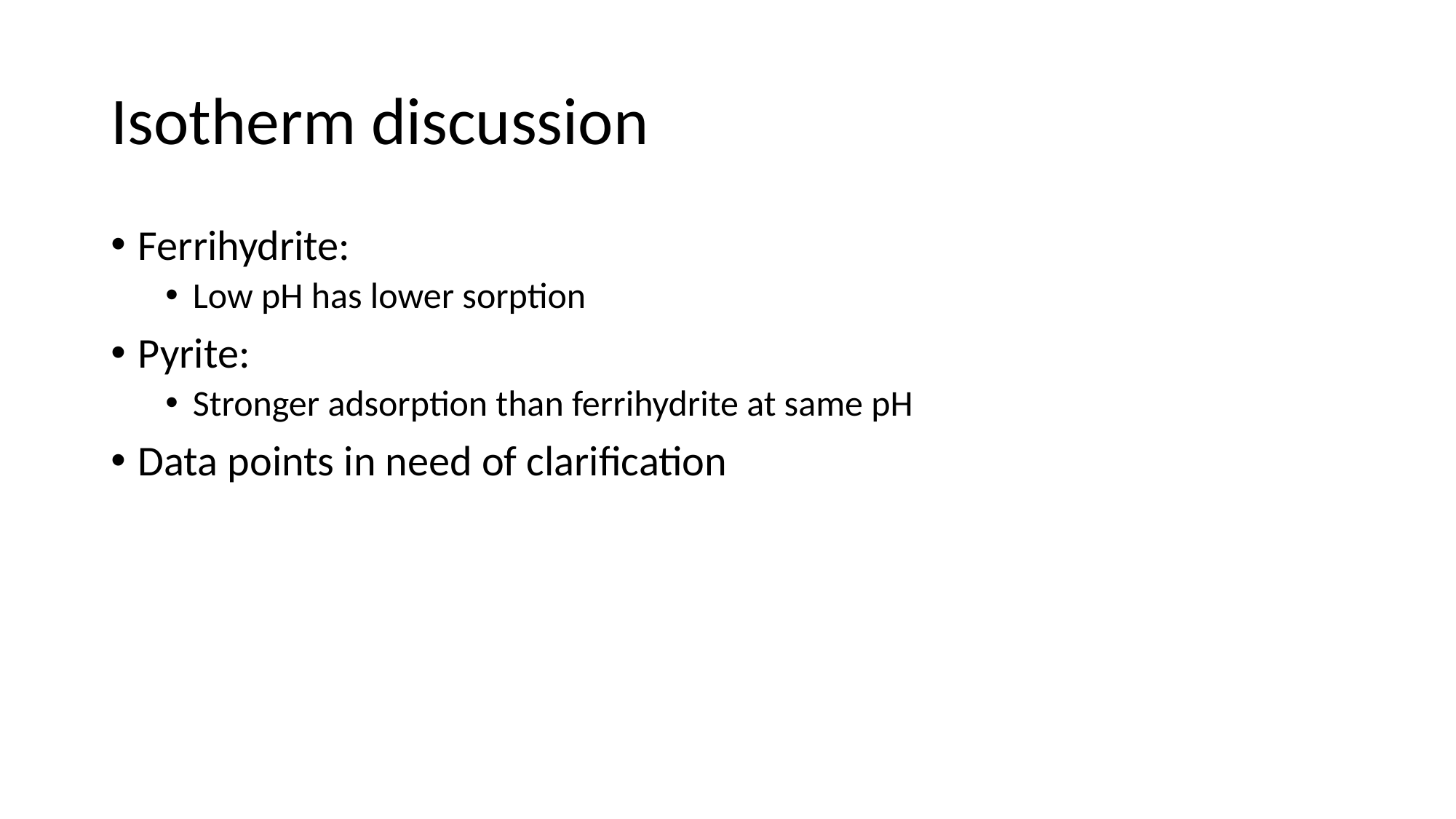

# Isotherm discussion
Ferrihydrite:
Low pH has lower sorption
Pyrite:
Stronger adsorption than ferrihydrite at same pH
Data points in need of clarification